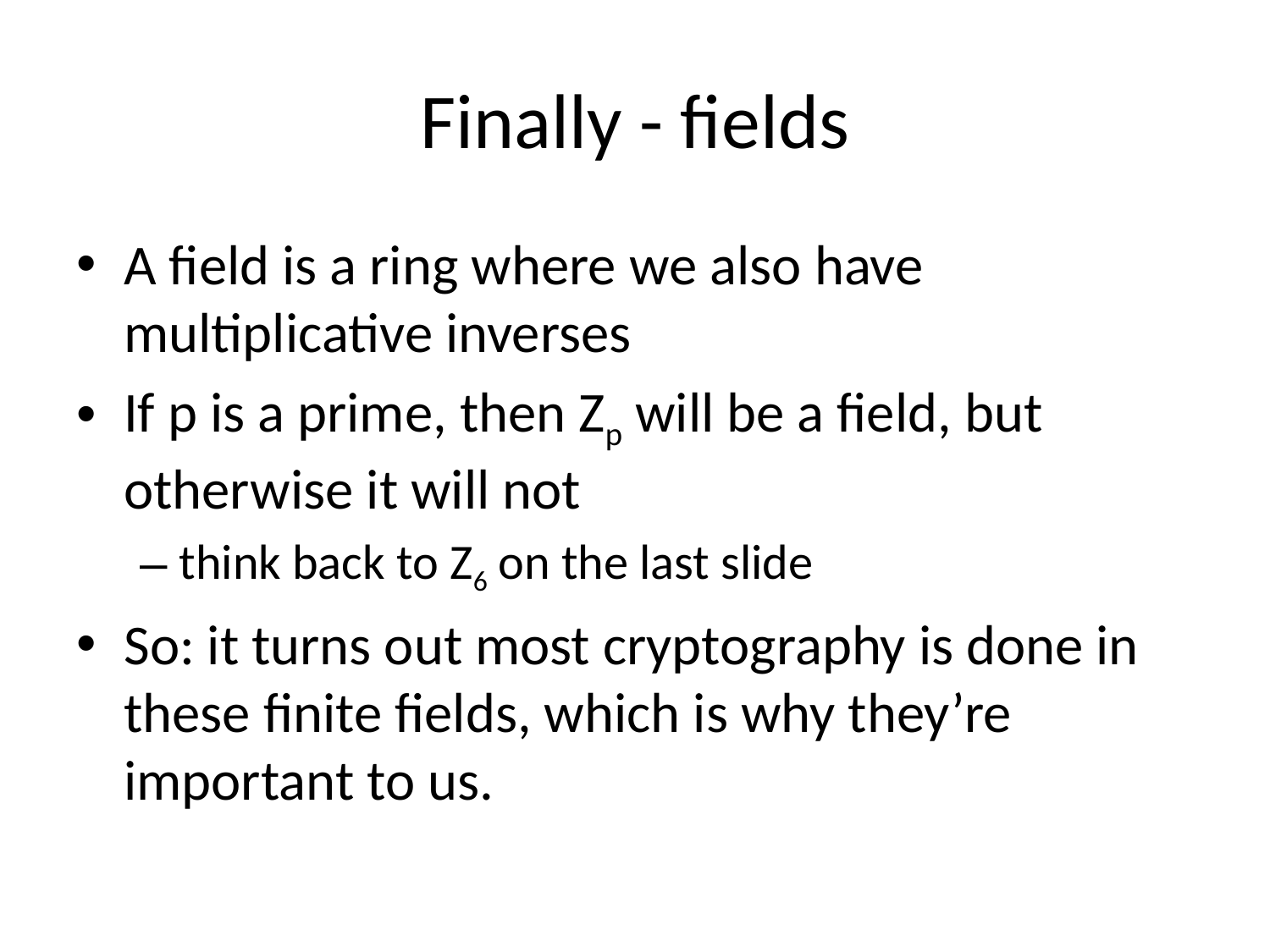

# Finally - fields
A field is a ring where we also have multiplicative inverses
If p is a prime, then Zp will be a field, but otherwise it will not
think back to Z6 on the last slide
So: it turns out most cryptography is done in these finite fields, which is why they’re important to us.